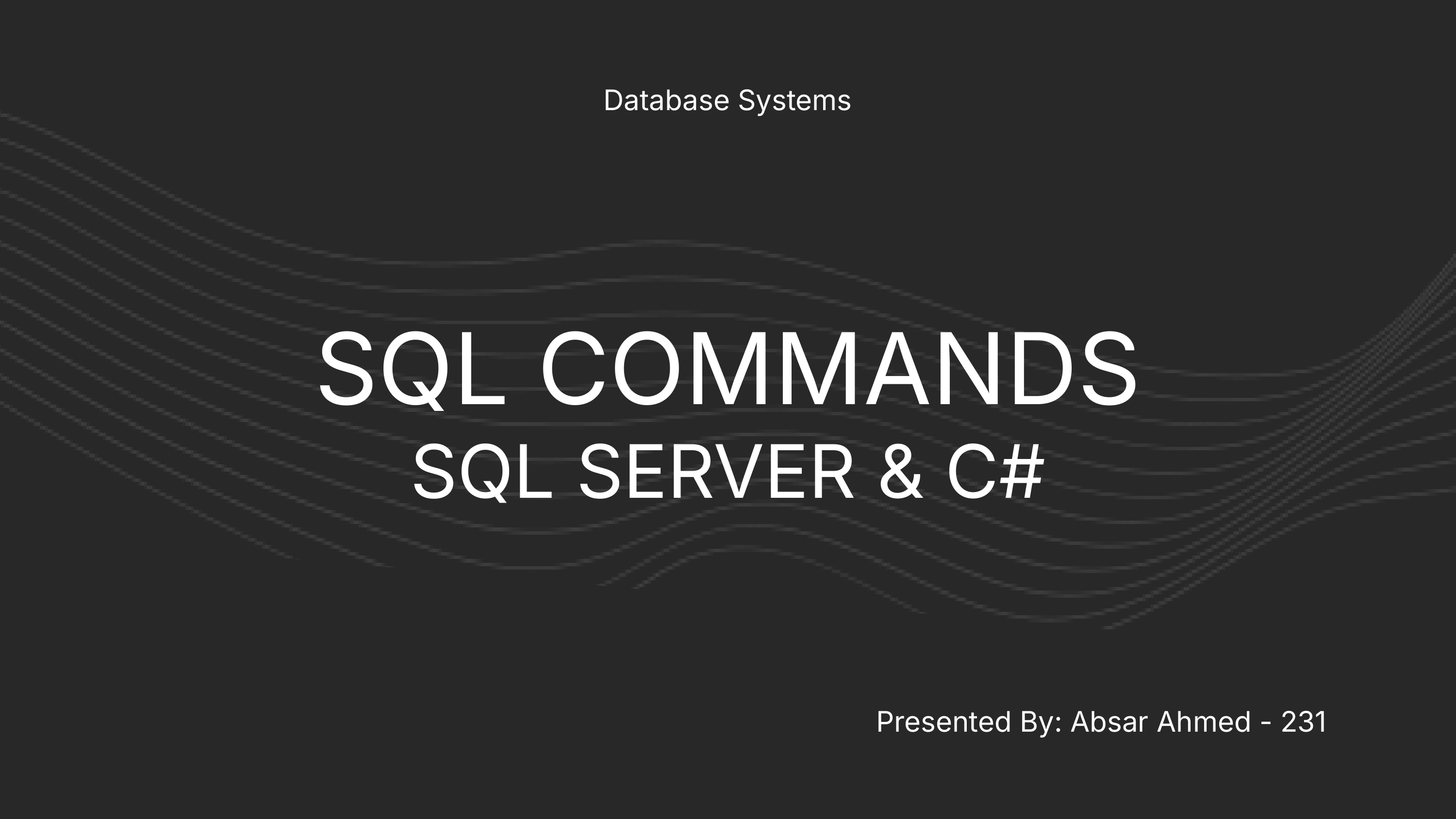

Database Systems

SQL COMMANDS
SQL SERVER & C#
Presented By: Absar Ahmed - 231